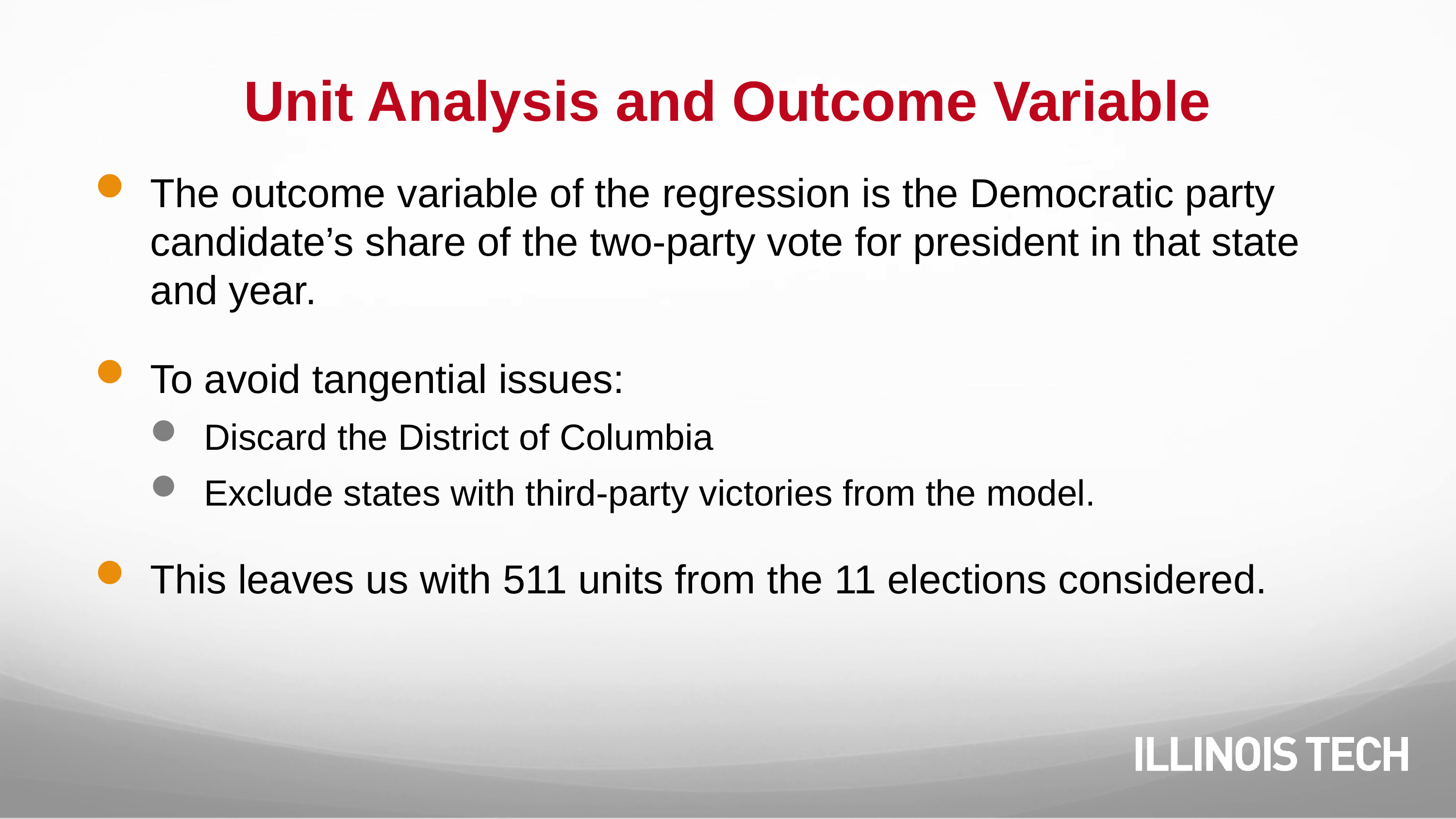

# Unit Analysis and Outcome Variable
The outcome variable of the regression is the Democratic party candidate’s share of the two-party vote for president in that state and year.
To avoid tangential issues:
Discard the District of Columbia
Exclude states with third-party victories from the model.
This leaves us with 511 units from the 11 elections considered.